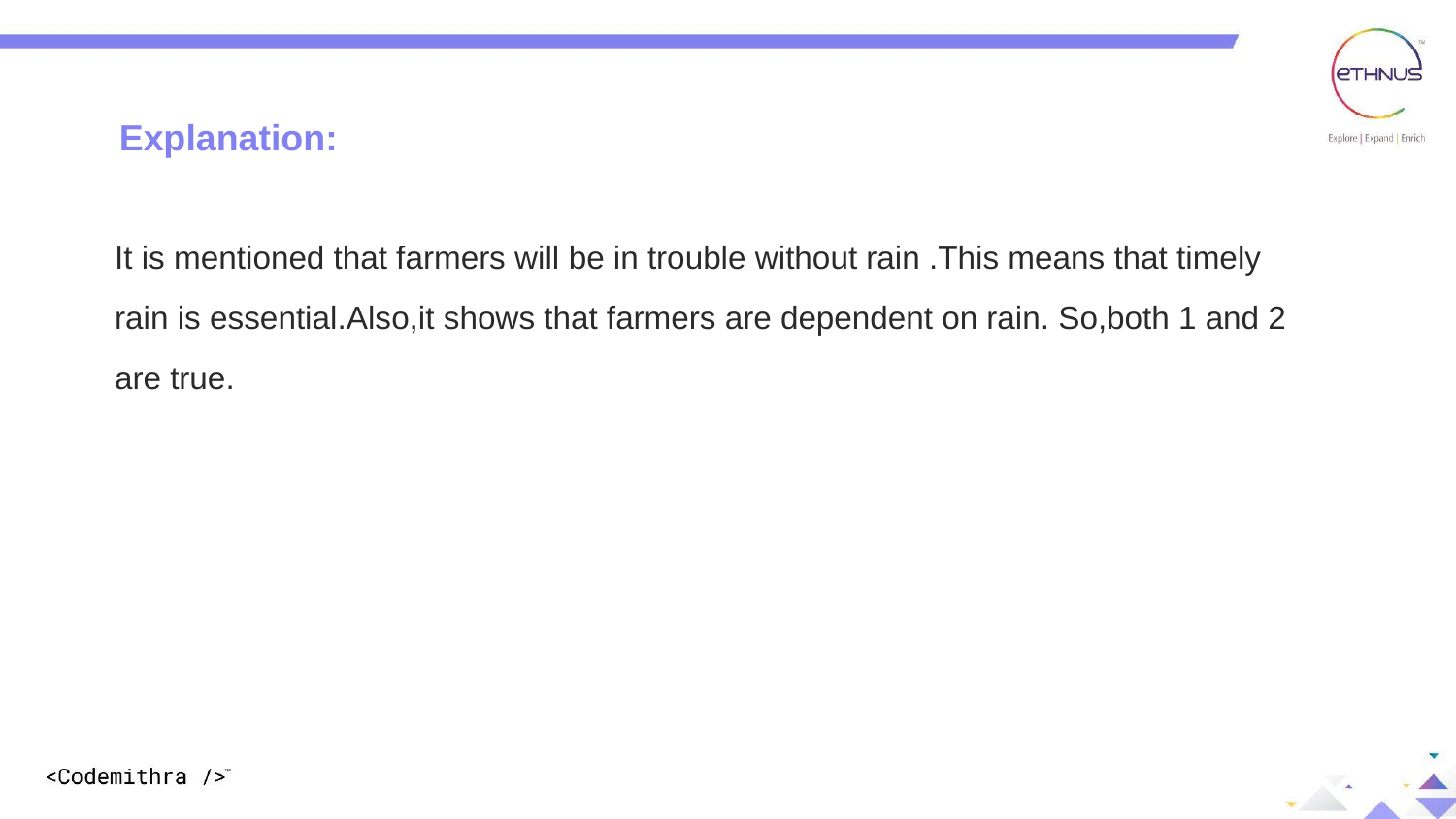

Explanation:
Explanation:
It is mentioned that farmers will be in trouble without rain .This means that timely rain is essential.Also,it shows that farmers are dependent on rain. So,both 1 and 2 are true.